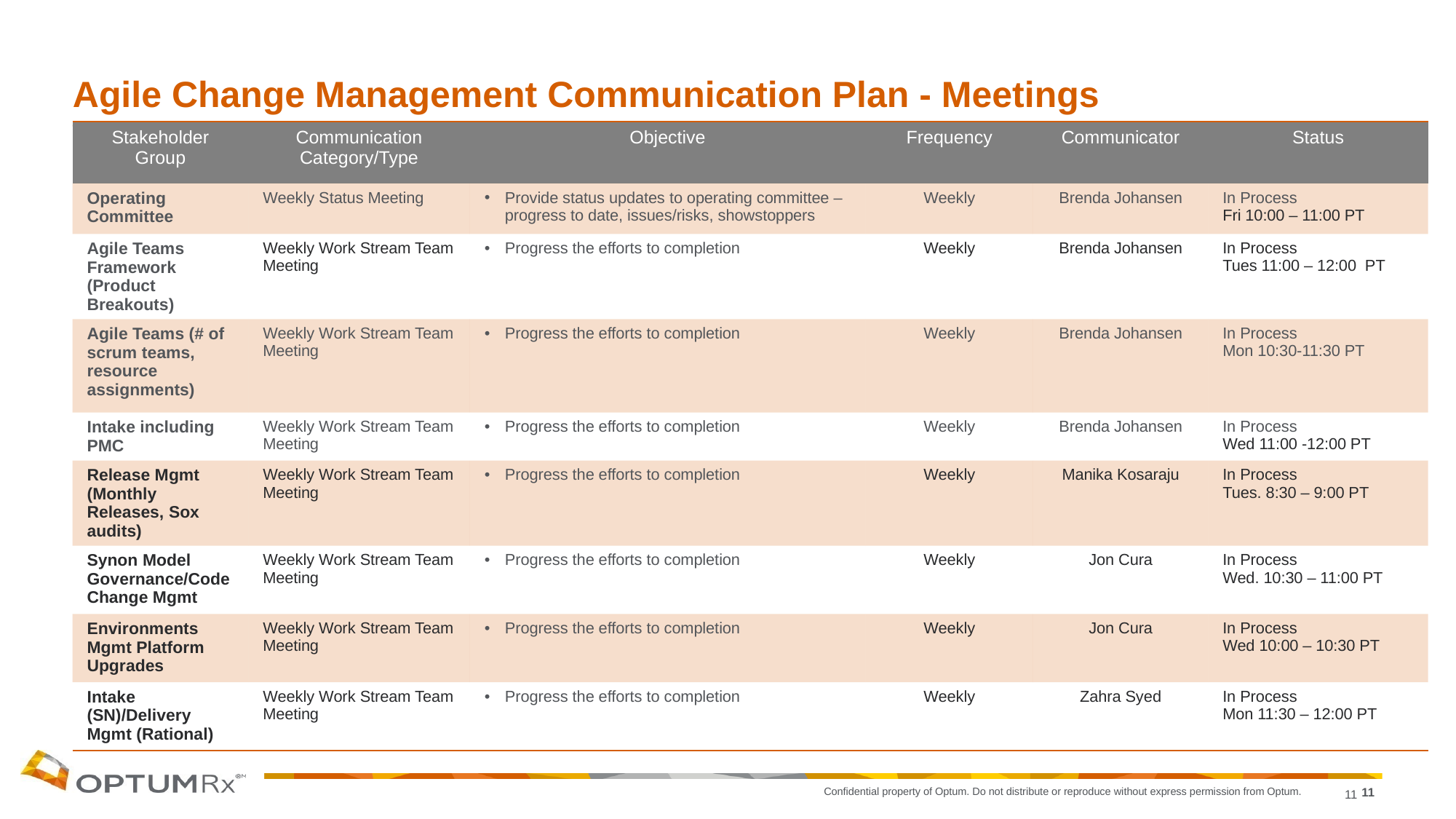

# Agile Change Management Communication Plan - Meetings
| Stakeholder Group | Communication Category/Type | Objective | Frequency | Communicator | Status |
| --- | --- | --- | --- | --- | --- |
| Operating Committee | Weekly Status Meeting | Provide status updates to operating committee – progress to date, issues/risks, showstoppers | Weekly | Brenda Johansen | In Process Fri 10:00 – 11:00 PT |
| Agile Teams Framework (Product Breakouts) | Weekly Work Stream Team Meeting | Progress the efforts to completion | Weekly | Brenda Johansen | In Process Tues 11:00 – 12:00 PT |
| Agile Teams (# of scrum teams, resource assignments) | Weekly Work Stream Team Meeting | Progress the efforts to completion | Weekly | Brenda Johansen | In Process Mon 10:30-11:30 PT |
| Intake including PMC | Weekly Work Stream Team Meeting | Progress the efforts to completion | Weekly | Brenda Johansen | In Process Wed 11:00 -12:00 PT |
| Release Mgmt (Monthly Releases, Sox audits) | Weekly Work Stream Team Meeting | Progress the efforts to completion | Weekly | Manika Kosaraju | In Process Tues. 8:30 – 9:00 PT |
| Synon Model Governance/Code Change Mgmt | Weekly Work Stream Team Meeting | Progress the efforts to completion | Weekly | Jon Cura | In Process Wed. 10:30 – 11:00 PT |
| Environments Mgmt Platform Upgrades | Weekly Work Stream Team Meeting | Progress the efforts to completion | Weekly | Jon Cura | In Process Wed 10:00 – 10:30 PT |
| Intake (SN)/Delivery Mgmt (Rational) | Weekly Work Stream Team Meeting | Progress the efforts to completion | Weekly | Zahra Syed | In Process Mon 11:30 – 12:00 PT |
11